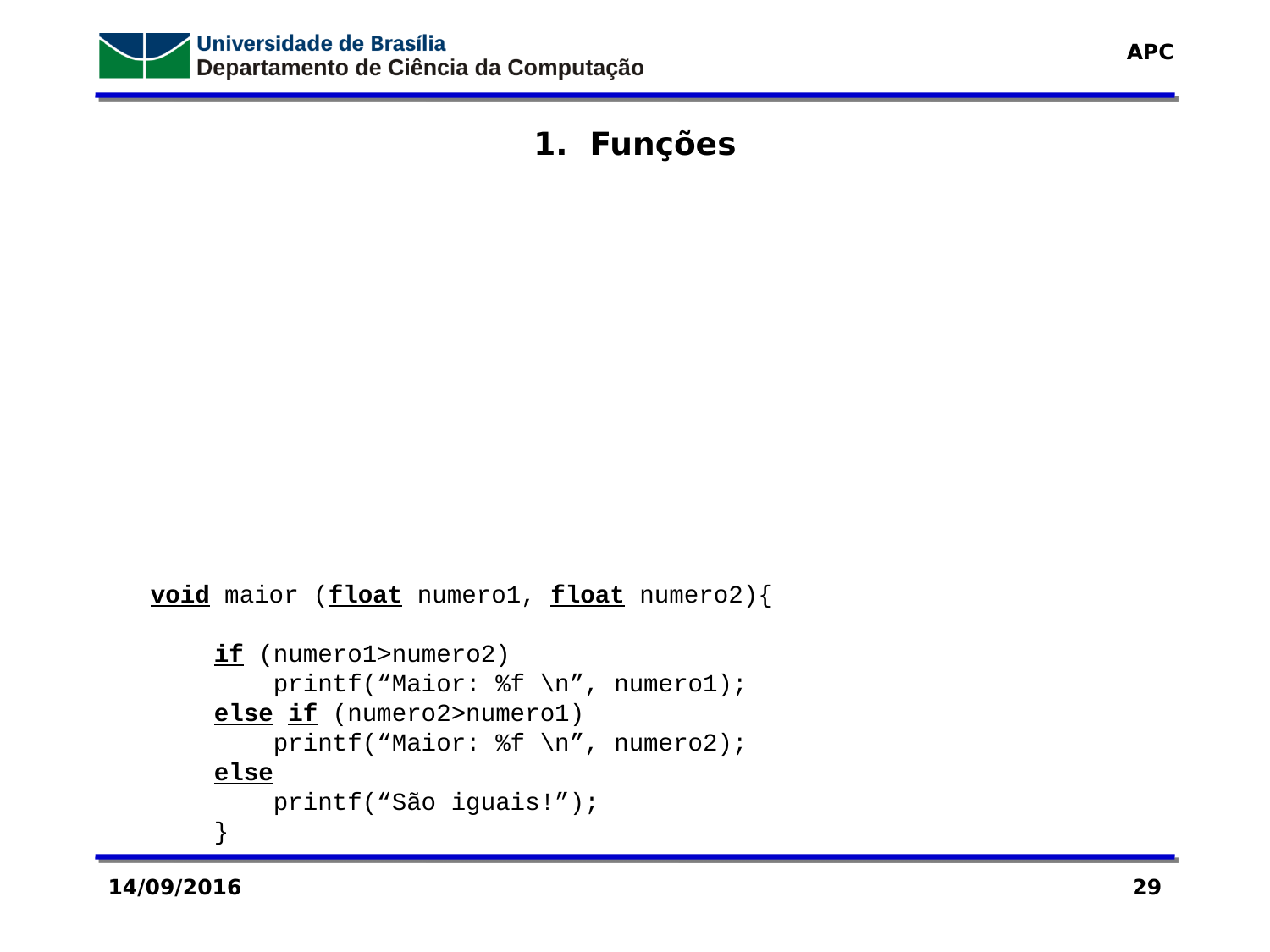

1.  Funções

void maior (float numero1, float numero2){

if (numero1>numero2)
    printf(“Maior: %f \n”, numero1);
else if (numero2>numero1)
    printf(“Maior: %f \n”, numero2);
else
    printf(“São iguais!”);
}

14/09/2016
29